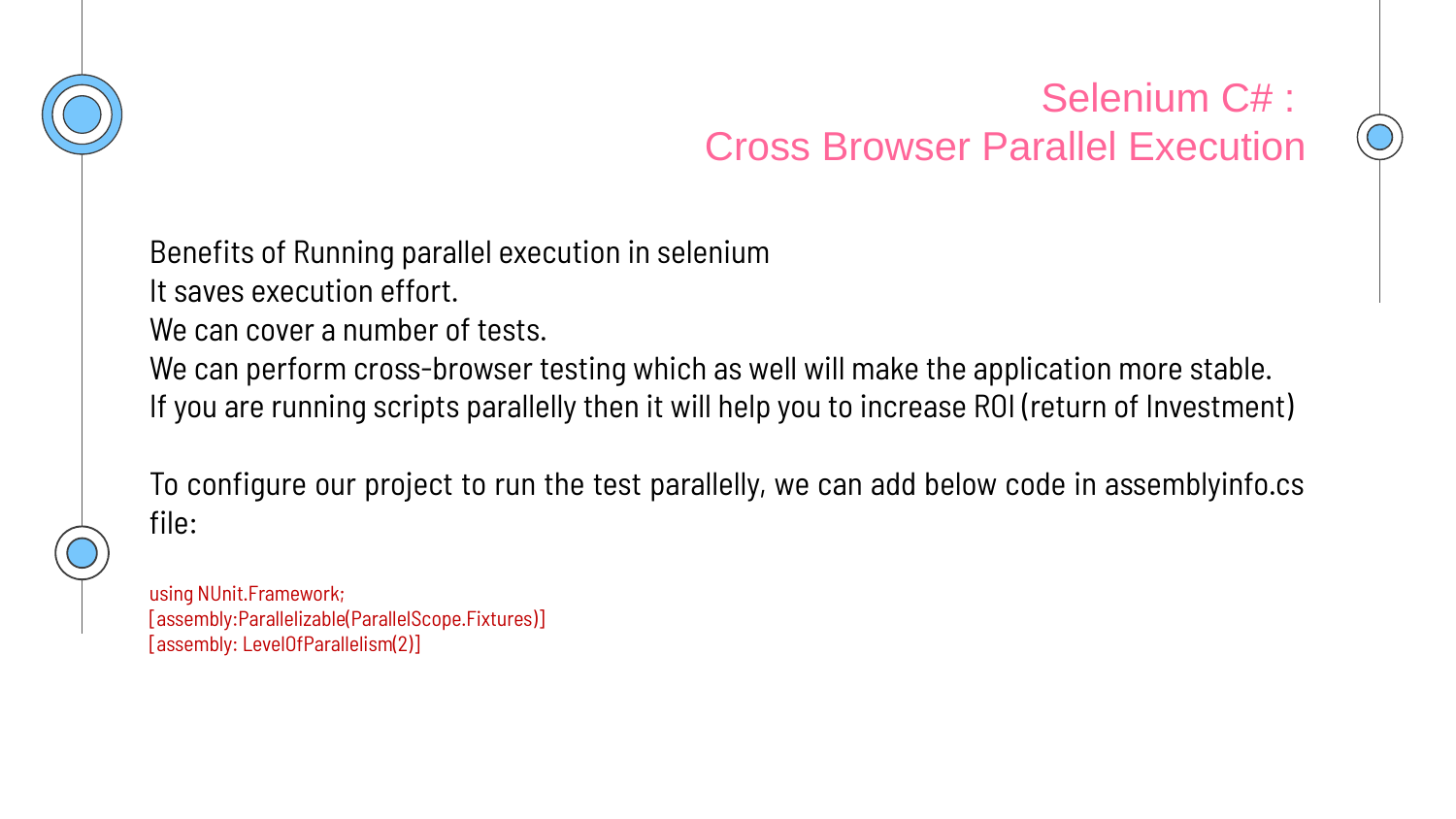

Selenium C# :
Cross Browser Parallel Execution
Benefits of Running parallel execution in selenium
It saves execution effort.
We can cover a number of tests.
We can perform cross-browser testing which as well will make the application more stable.
If you are running scripts parallelly then it will help you to increase ROI (return of Investment)

To configure our project to run the test parallelly, we can add below code in assemblyinfo.cs file:

using NUnit.Framework;
[assembly:Parallelizable(ParallelScope.Fixtures)]
[assembly: LevelOfParallelism(2)]